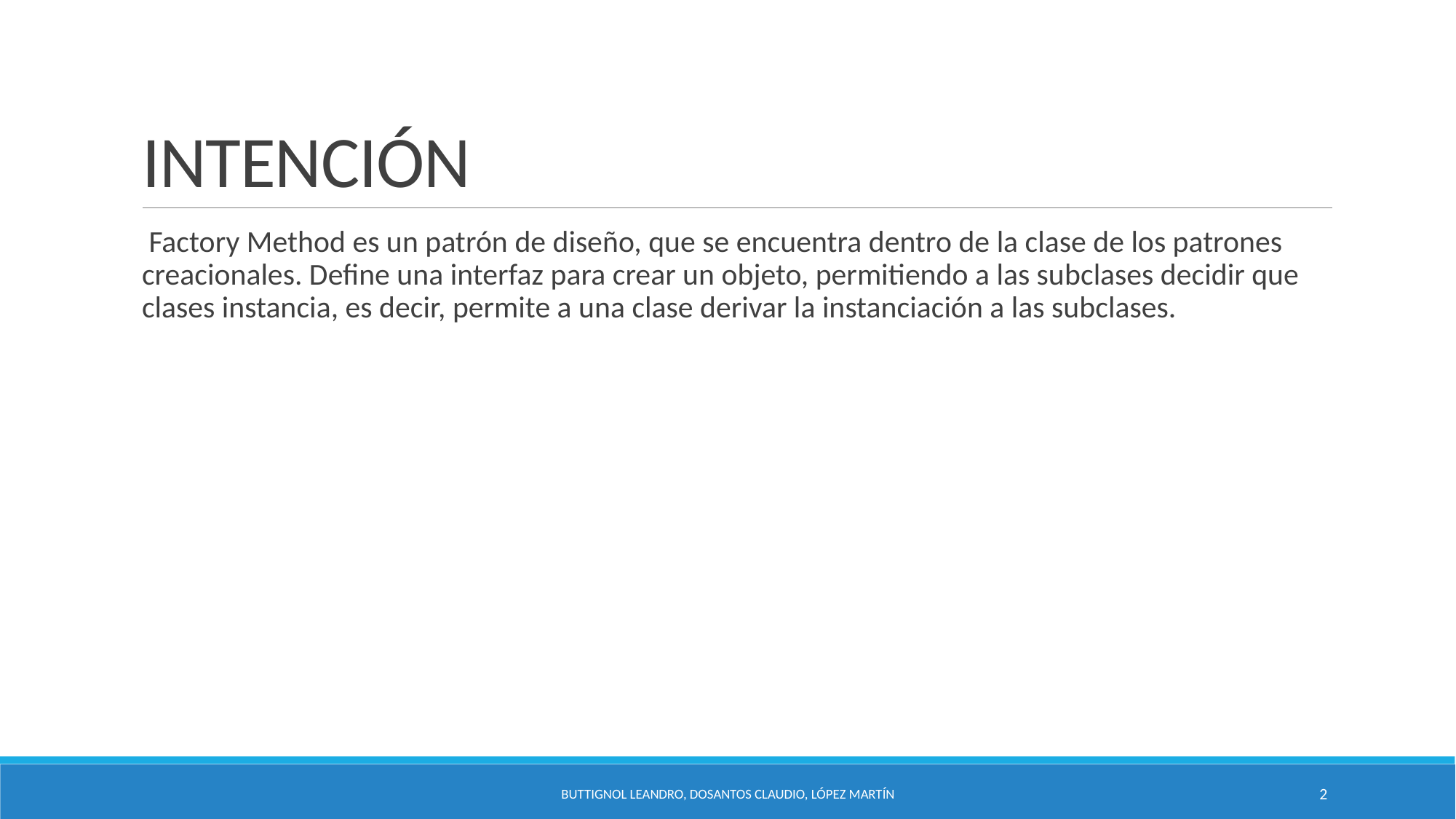

# INTENCIÓN
 Factory Method es un patrón de diseño, que se encuentra dentro de la clase de los patrones creacionales. Define una interfaz para crear un objeto, permitiendo a las subclases decidir que clases instancia, es decir, permite a una clase derivar la instanciación a las subclases.
BUTTIGNOL LEANDRO, DOSANTOS CLAUDIO, LÓPEZ MARTÍN
2